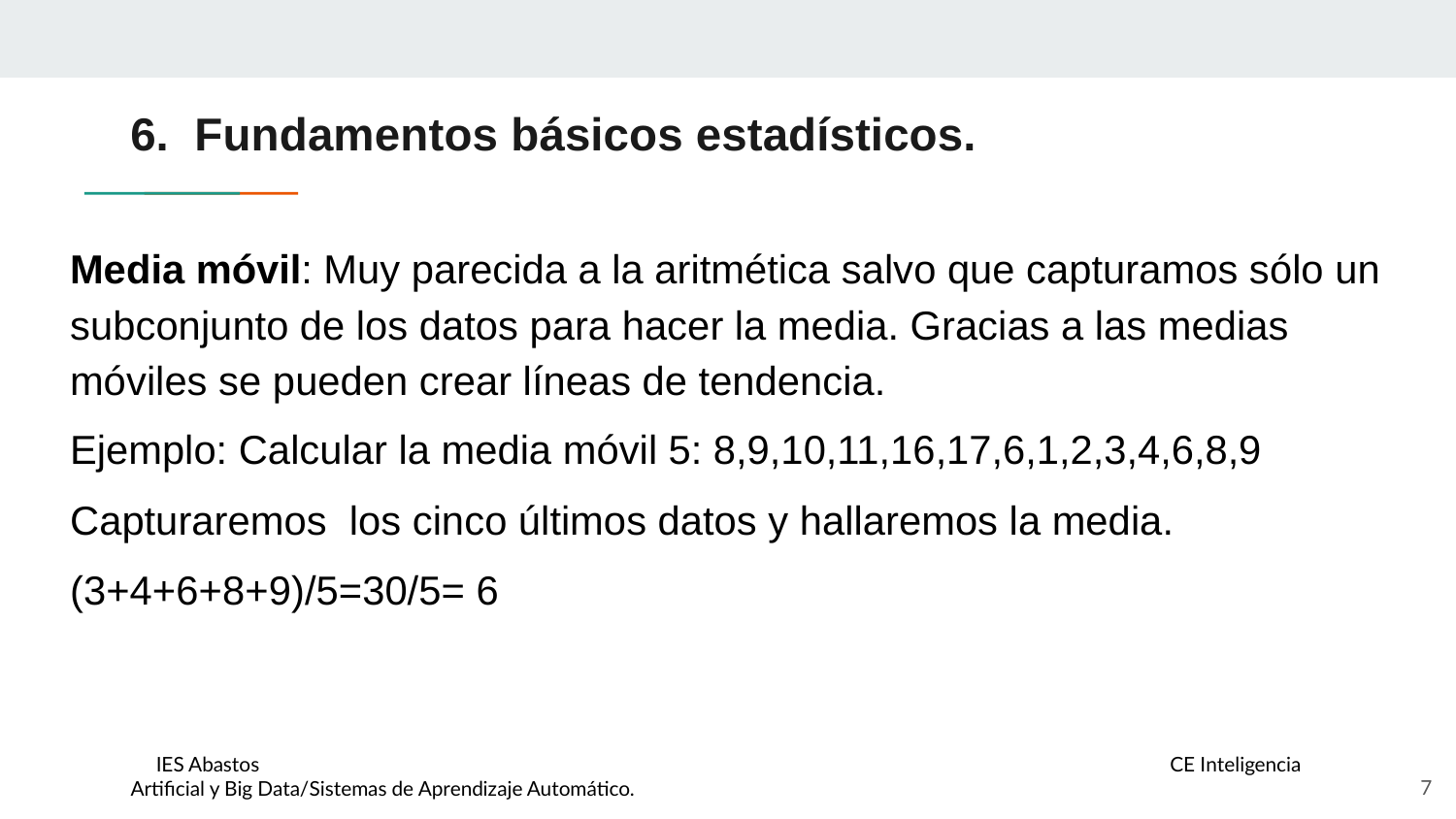

# 6.  Fundamentos básicos estadísticos.

Media móvil: Muy parecida a la aritmética salvo que capturamos sólo un subconjunto de los datos para hacer la media. Gracias a las medias móviles se pueden crear líneas de tendencia.
Ejemplo: Calcular la media móvil 5: 8,9,10,11,16,17,6,1,2,3,4,6,8,9
Capturaremos  los cinco últimos datos y hallaremos la media.
(3+4+6+8+9)/5=30/5= 6

7